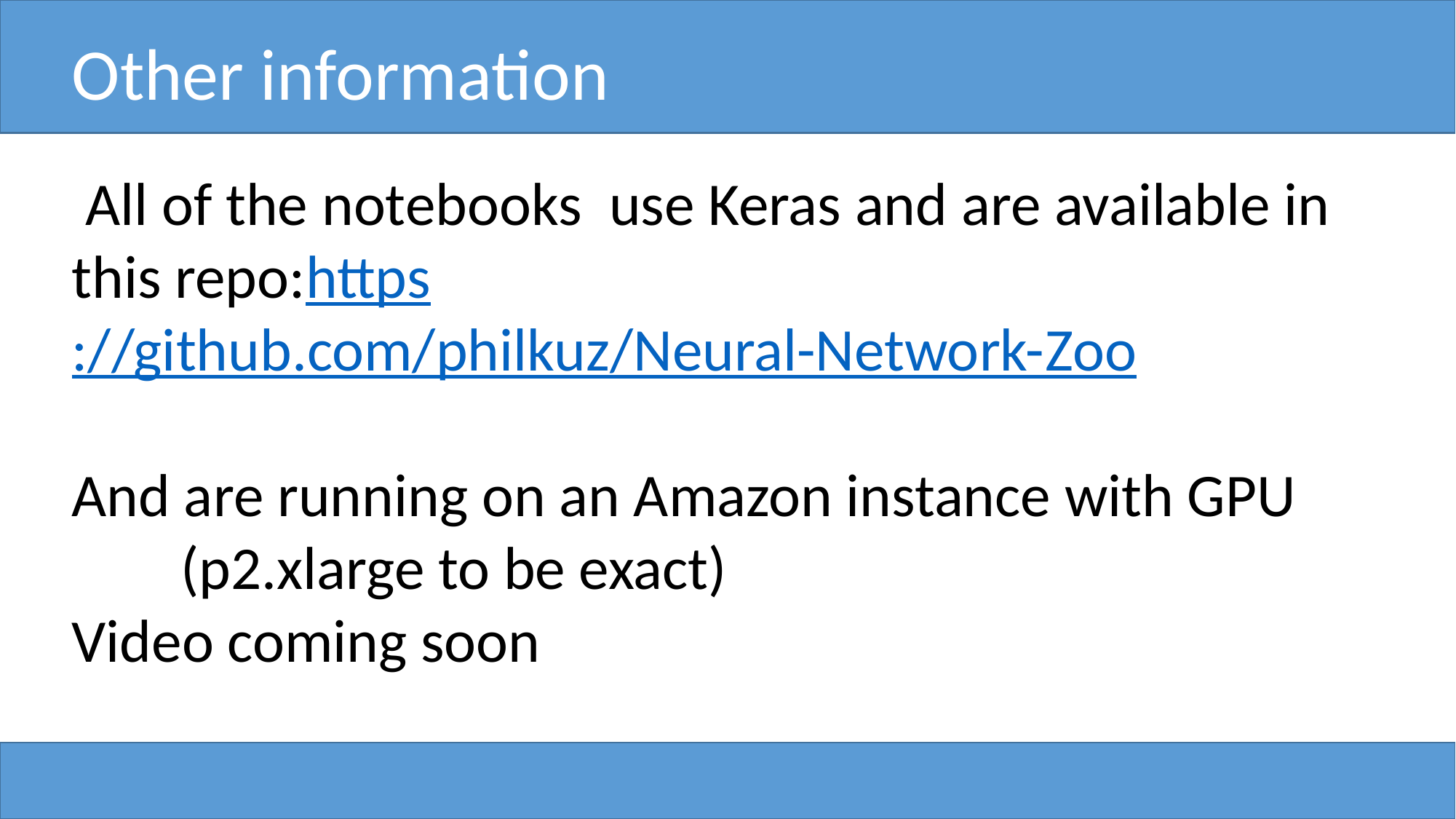

# Other information
 All of the notebooks  use Keras and are available in this repo:https://github.com/philkuz/Neural-Network-Zoo

And are running on an Amazon instance with GPU
	(p2.xlarge to be exact)
Video coming soon